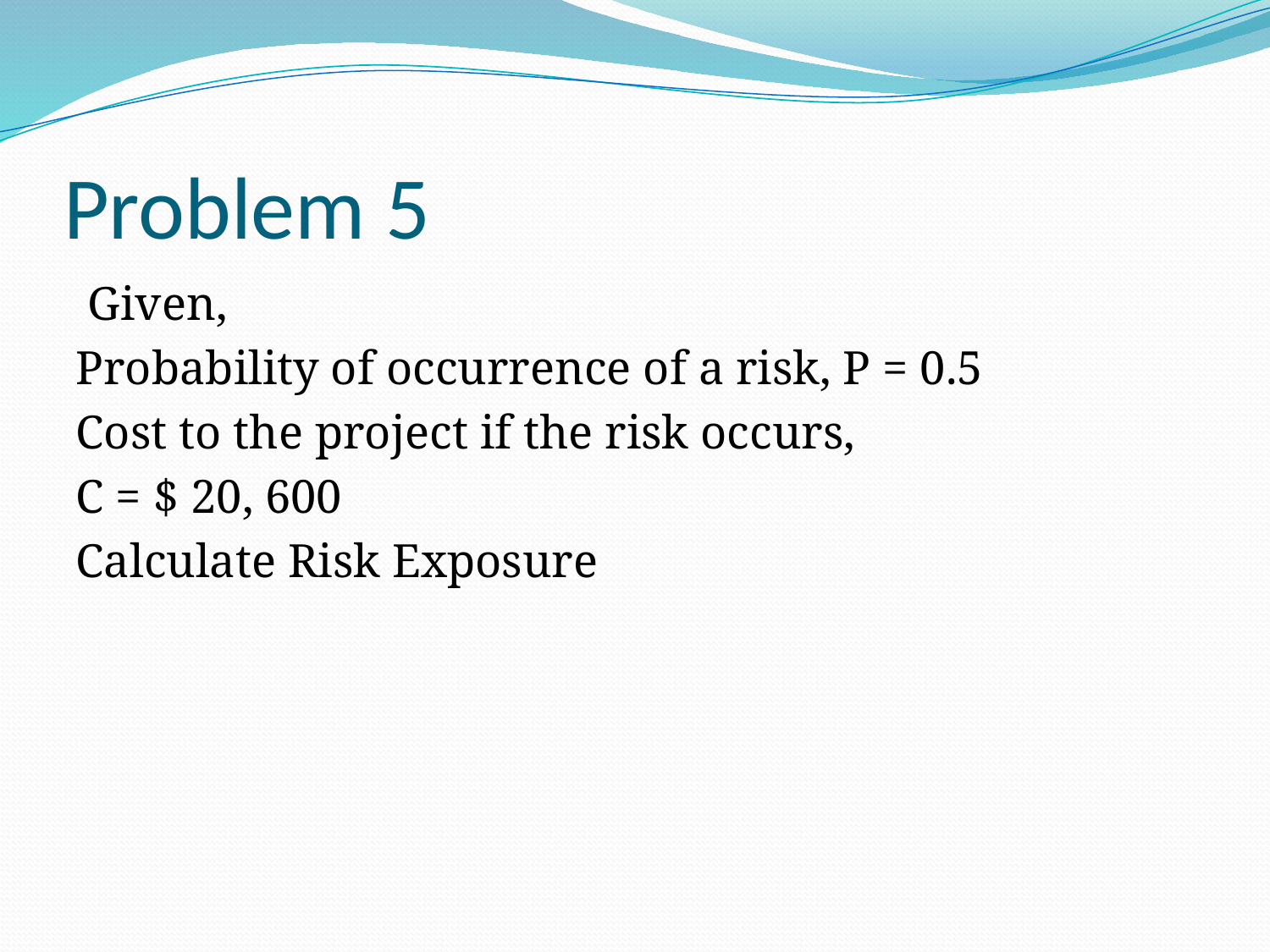

# Problem 5
 Given,
Probability of occurrence of a risk, P = 0.5
Cost to the project if the risk occurs,
C = $ 20, 600
Calculate Risk Exposure